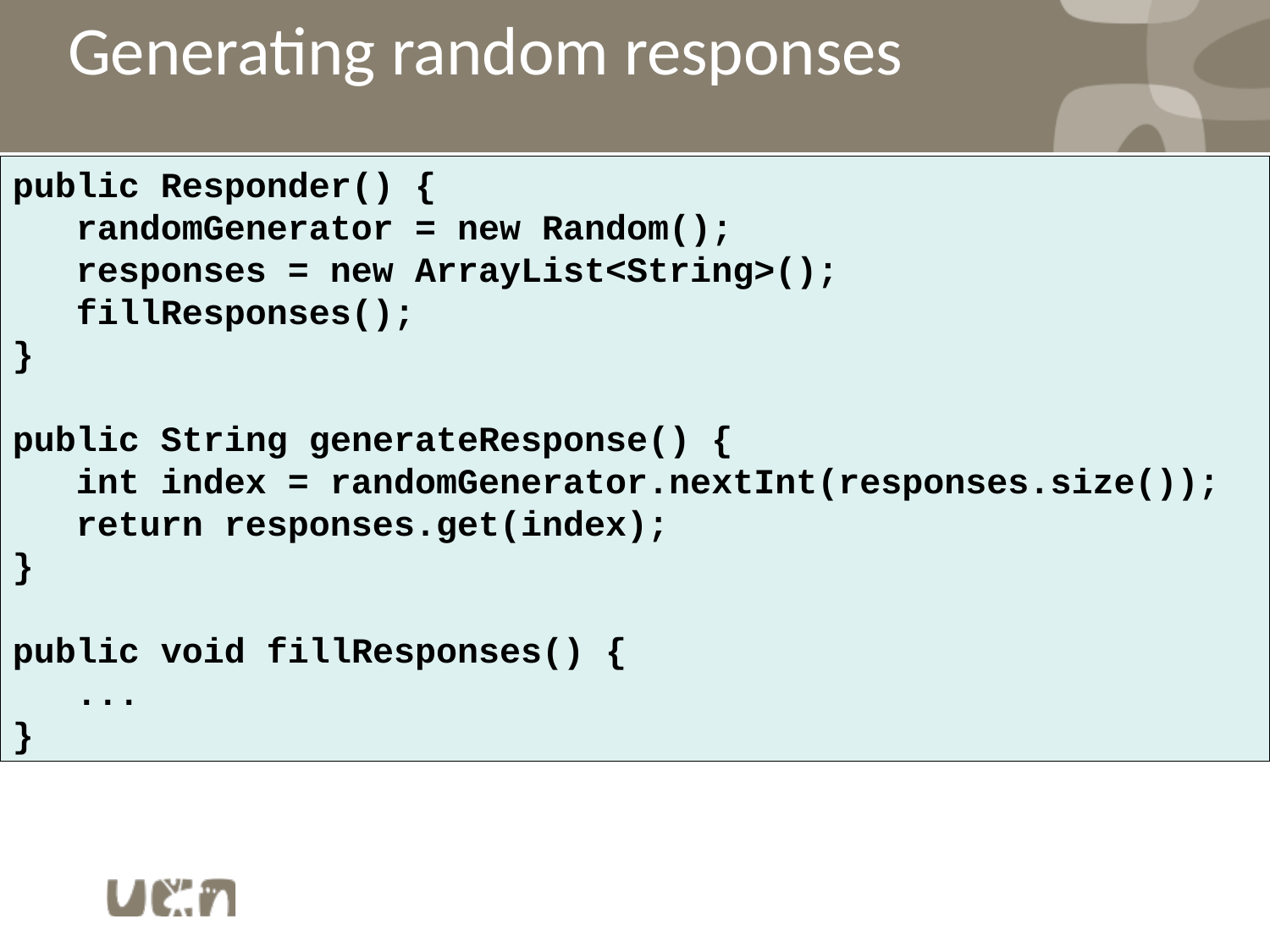

# Generating random responses
public Responder() {
   randomGenerator = new Random();
   responses = new ArrayList<String>();
   fillResponses();
}

public String generateResponse() {
   int index = randomGenerator.nextInt(responses.size());
   return responses.get(index);
}

public void fillResponses() {
   ...
}